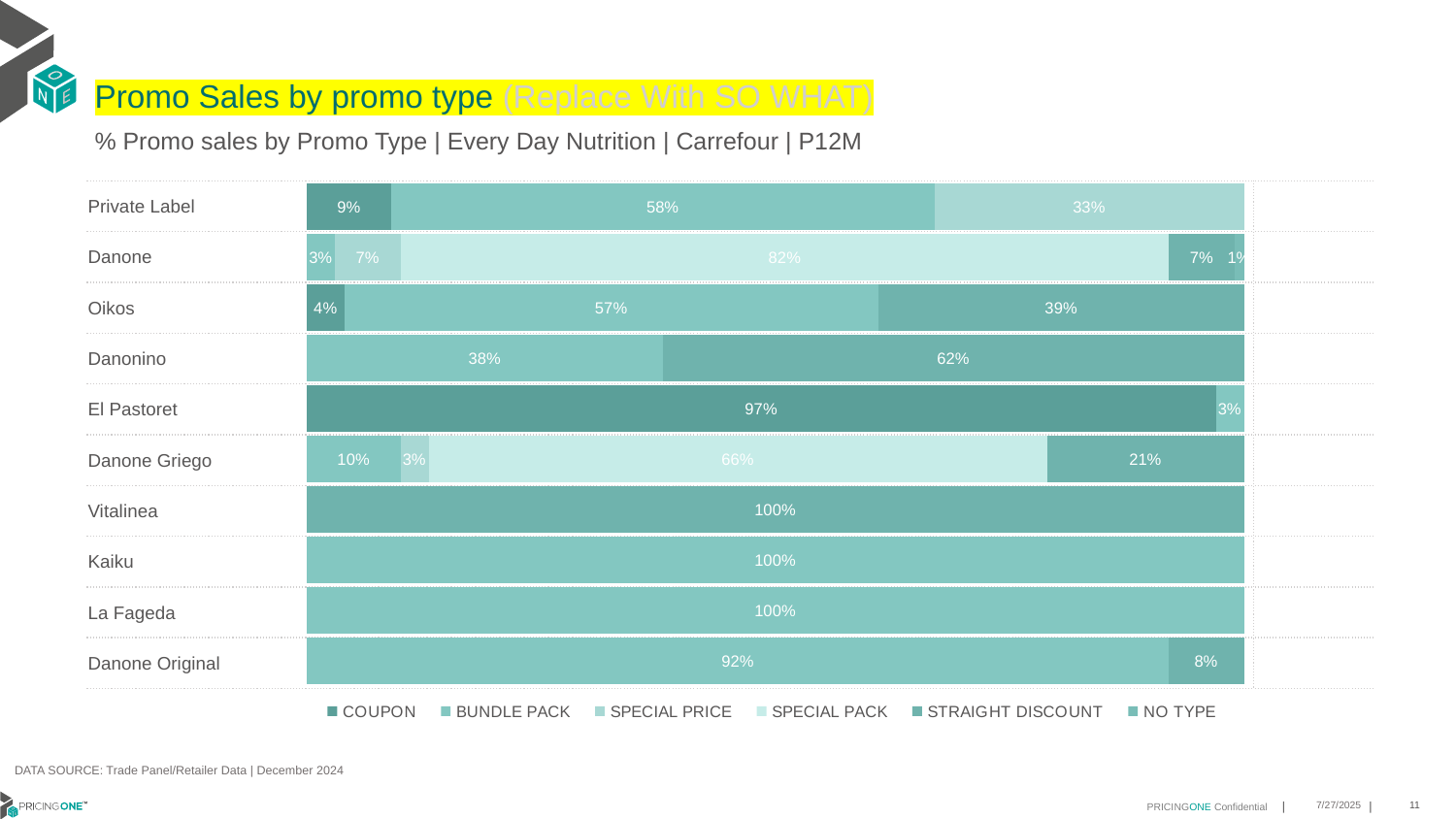

# Promo Sales by promo type (Replace With SO WHAT)
% Promo sales by Promo Type | Every Day Nutrition | Carrefour | P12M
| Private Label |  |
| --- | --- |
| Danone |  |
| Oikos |  |
| Danonino |  |
| El Pastoret |  |
| Danone Griego |  |
| Vitalinea |  |
| Kaiku |  |
| La Fageda |  |
| Danone Original |  |

### Chart

| Category | COUPON | BUNDLE PACK | SPECIAL PRICE | SPECIAL PACK | STRAIGHT DISCOUNT | NO TYPE |
|---|---|---|---|---|---|---|
| Private Label | 0.09 | 0.58 | 0.33 | None | None | None |
| Danone | None | 0.03 | 0.07 | 0.82 | 0.07 | 0.01 |
| Oikos | 0.04 | 0.57 | None | None | 0.39 | None |
| Danonino | None | 0.38 | None | None | 0.62 | None |
| El Pastoret | 0.97 | 0.03 | None | None | None | None |
| Danone Griego | None | 0.1 | 0.03 | 0.66 | 0.21 | None |
| Vitalinea | None | None | None | None | 1.0 | None |
| Kaiku | None | 1.0 | None | None | None | None |
| La Fageda | None | 1.0 | None | None | None | None |
| Danone Original | None | 0.92 | None | None | 0.08 | None |
DATA SOURCE: Trade Panel/Retailer Data | December 2024

7/27/2025
11